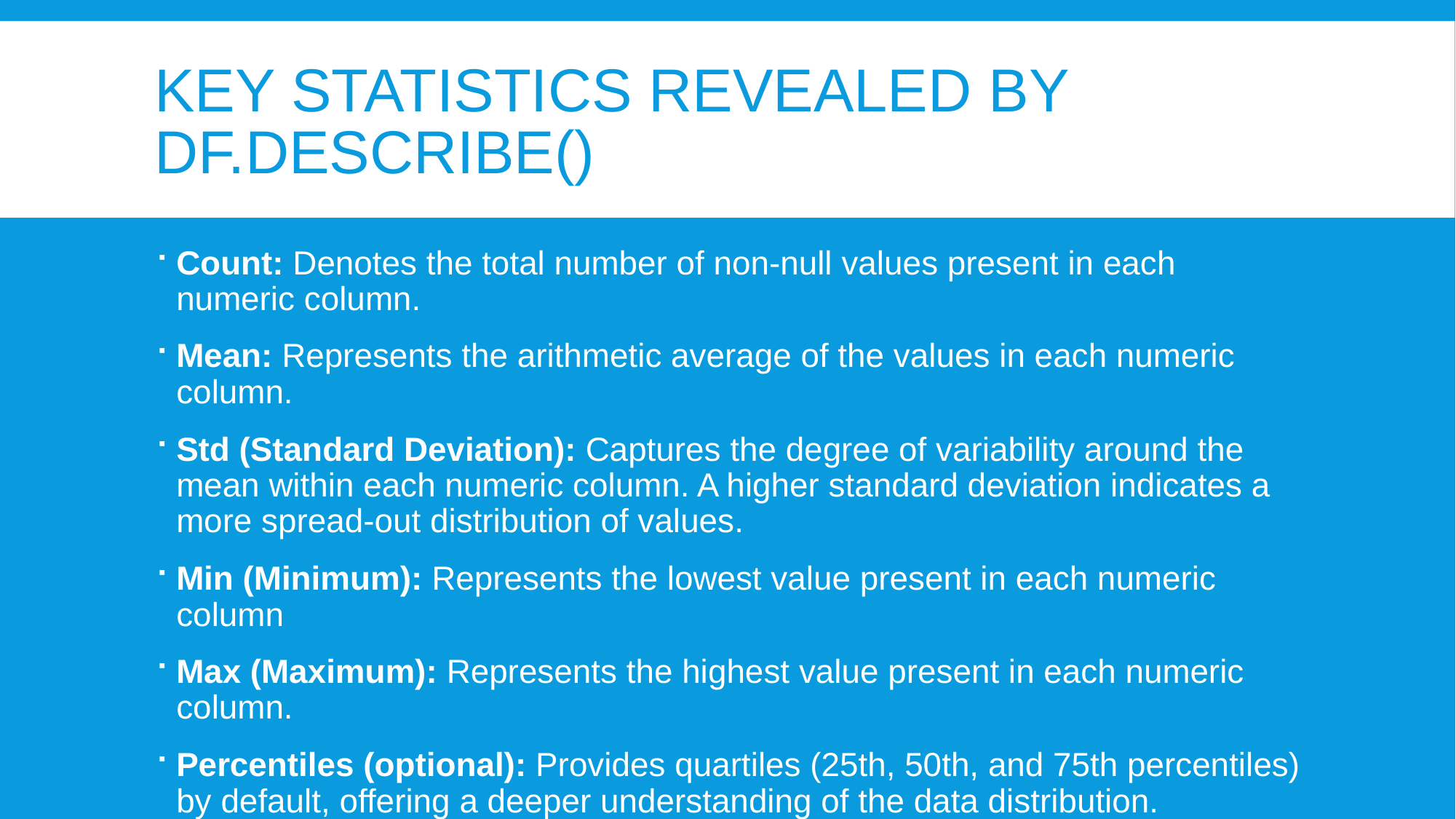

# Key Statistics Revealed by df.describe()
Count: Denotes the total number of non-null values present in each numeric column.
Mean: Represents the arithmetic average of the values in each numeric column.
Std (Standard Deviation): Captures the degree of variability around the mean within each numeric column. A higher standard deviation indicates a more spread-out distribution of values.
Min (Minimum): Represents the lowest value present in each numeric column
Max (Maximum): Represents the highest value present in each numeric column.
Percentiles (optional): Provides quartiles (25th, 50th, and 75th percentiles) by default, offering a deeper understanding of the data distribution.